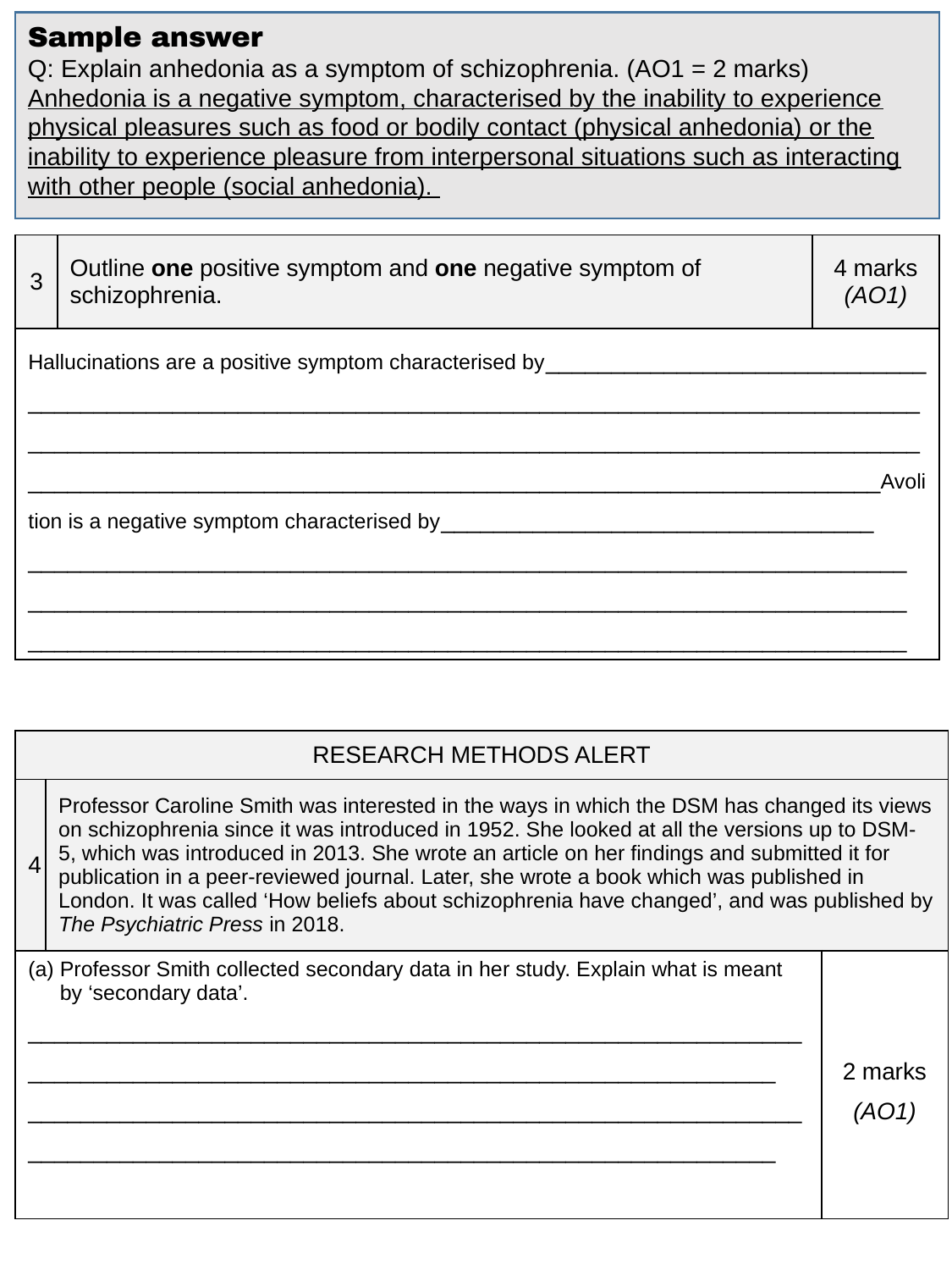

Sample answer
Q: Explain anhedonia as a symptom of schizophrenia. (AO1 = 2 marks)
Anhedonia is a negative symptom, characterised by the inability to experience physical pleasures such as food or bodily contact (physical anhedonia) or the inability to experience pleasure from interpersonal situations such as interacting with other people (social anhedonia).
| 3 | Outline one positive symptom and one negative symptom of schizophrenia. | 4 marks (AO1) |
| --- | --- | --- |
| Hallucinations are a positive symptom characterised by\_\_\_\_\_\_\_\_\_\_\_\_\_\_\_\_\_\_\_\_\_\_\_\_\_\_\_\_\_ \_\_\_\_\_\_\_\_\_\_\_\_\_\_\_\_\_\_\_\_\_\_\_\_\_\_\_\_\_\_\_\_\_\_\_\_\_\_\_\_\_\_\_\_\_\_\_\_\_\_\_\_\_\_\_\_\_\_\_\_\_\_\_\_\_\_\_\_\_\_\_\_\_\_\_\_\_\_\_\_\_\_\_\_\_\_\_\_\_\_\_\_\_\_\_\_\_\_\_\_\_\_\_\_\_\_\_\_\_\_\_\_\_\_\_\_\_\_\_\_\_\_\_\_\_\_\_\_\_\_\_\_\_\_\_\_\_\_\_\_\_\_\_\_\_\_\_\_\_\_\_\_\_\_\_\_\_\_\_\_\_\_\_\_\_\_\_\_\_\_\_\_\_\_\_\_\_\_\_\_\_\_\_\_\_\_\_\_\_\_\_\_\_\_\_\_\_\_\_\_\_Avolition is a negative symptom characterised by\_\_\_\_\_\_\_\_\_\_\_\_\_\_\_\_\_\_\_\_\_\_\_\_\_\_\_\_\_\_\_\_\_ \_\_\_\_\_\_\_\_\_\_\_\_\_\_\_\_\_\_\_\_\_\_\_\_\_\_\_\_\_\_\_\_\_\_\_\_\_\_\_\_\_\_\_\_\_\_\_\_\_\_\_\_\_\_\_\_\_\_\_\_\_\_\_\_\_\_\_ \_\_\_\_\_\_\_\_\_\_\_\_\_\_\_\_\_\_\_\_\_\_\_\_\_\_\_\_\_\_\_\_\_\_\_\_\_\_\_\_\_\_\_\_\_\_\_\_\_\_\_\_\_\_\_\_\_\_\_\_\_\_\_\_\_\_\_ \_\_\_\_\_\_\_\_\_\_\_\_\_\_\_\_\_\_\_\_\_\_\_\_\_\_\_\_\_\_\_\_\_\_\_\_\_\_\_\_\_\_\_\_\_\_\_\_\_\_\_\_\_\_\_\_\_\_\_\_\_\_\_\_\_\_\_ |  |  |
| RESEARCH METHODS ALERT |  |  |
| --- | --- | --- |
| 4 | Professor Caroline Smith was interested in the ways in which the DSM has changed its views on schizophrenia since it was introduced in 1952. She looked at all the versions up to DSM-5, which was introduced in 2013. She wrote an article on her findings and submitted it for publication in a peer-reviewed journal. Later, she wrote a book which was published in London. It was called ‘How beliefs about schizophrenia have changed’, and was published by The Psychiatric Press in 2018. |  |
| Professor Smith collected secondary data in her study. Explain what is meant by ‘secondary data’. \_\_\_\_\_\_\_\_\_\_\_\_\_\_\_\_\_\_\_\_\_\_\_\_\_\_\_\_\_\_\_\_\_\_\_\_\_\_\_\_\_\_\_\_\_\_\_\_\_\_\_\_\_\_\_\_\_\_\_\_\_\_\_\_\_\_\_\_\_\_\_\_\_\_\_\_\_\_\_\_\_\_\_\_\_\_\_\_\_\_\_\_\_\_\_\_\_\_\_\_\_\_\_\_\_\_\_\_\_\_\_\_\_\_\_\_ \_\_\_\_\_\_\_\_\_\_\_\_\_\_\_\_\_\_\_\_\_\_\_\_\_\_\_\_\_\_\_\_\_\_\_\_\_\_\_\_\_\_\_\_\_\_\_\_\_\_\_\_\_\_\_\_\_\_\_\_\_\_\_\_\_\_\_\_\_\_\_\_\_\_\_\_\_\_\_\_\_\_\_\_\_\_\_\_\_\_\_\_\_\_\_\_\_\_\_\_\_\_\_\_\_\_\_\_\_\_\_\_\_\_\_\_ |  | 2 marks (AO1) |